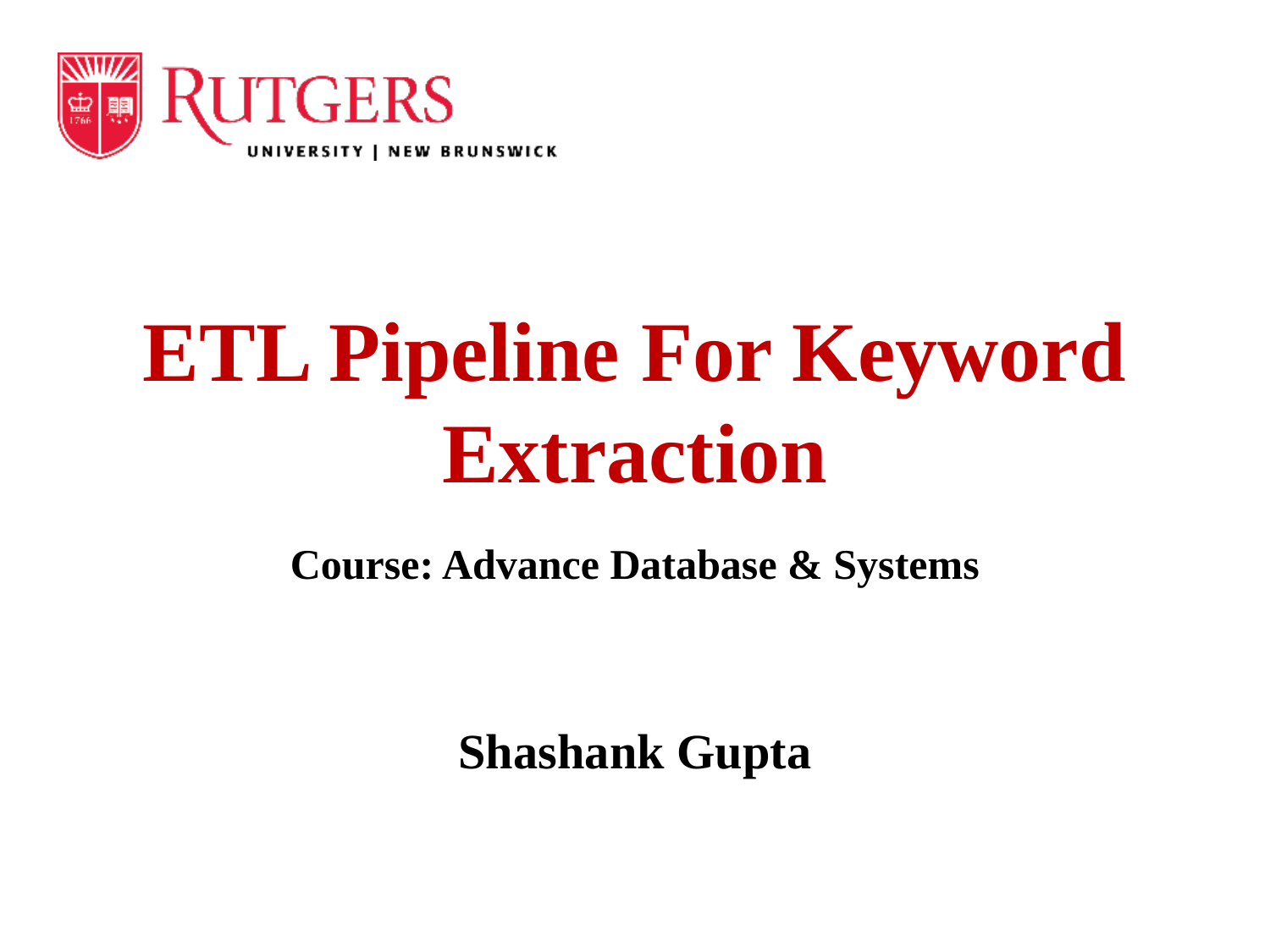

# ETL Pipeline For Keyword Extraction
Course: Advance Database & Systems
Shashank Gupta